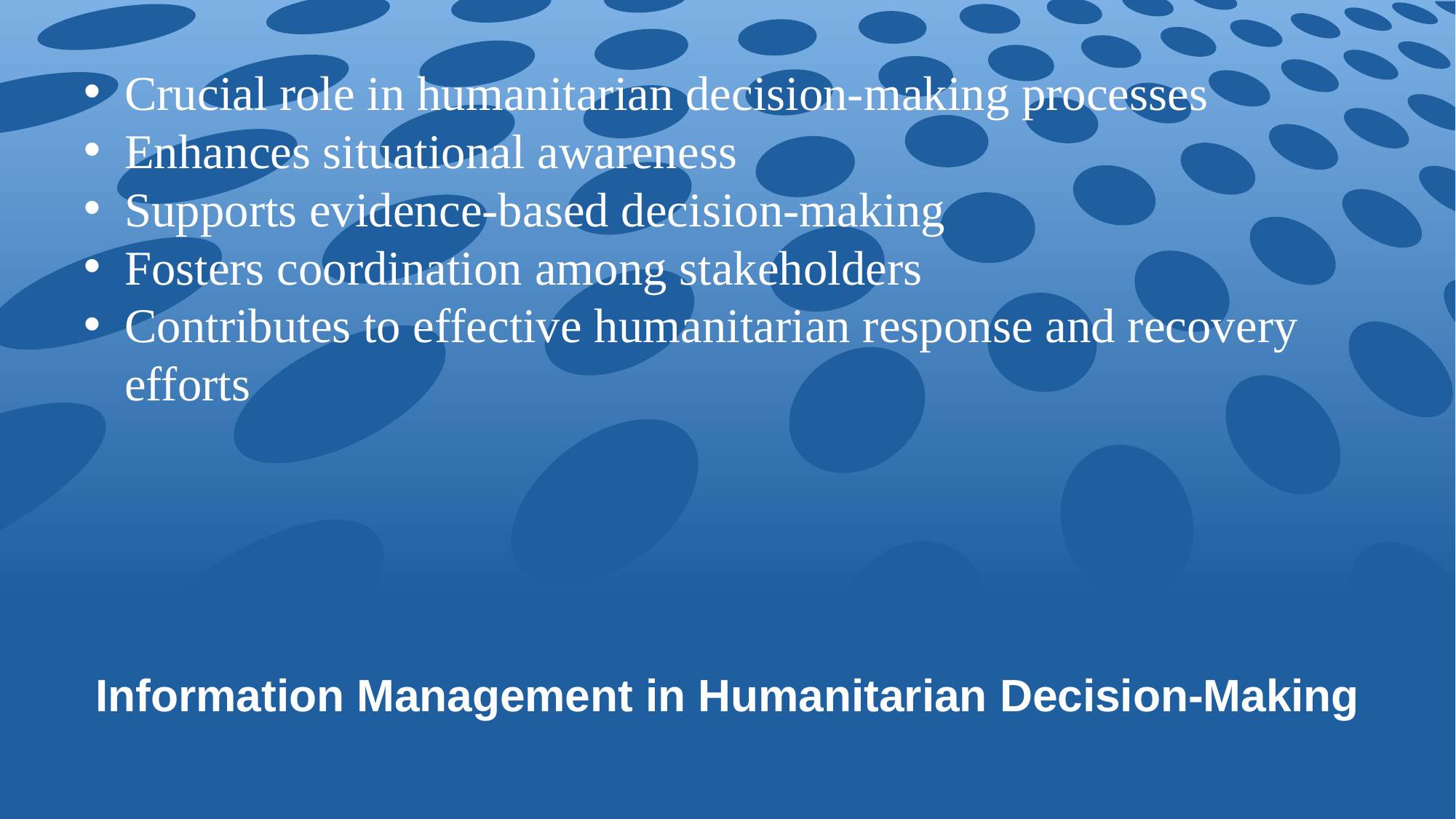

Crucial role in humanitarian decision-making processes
Enhances situational awareness
Supports evidence-based decision-making
Fosters coordination among stakeholders
Contributes to effective humanitarian response and recovery efforts
# Information Management in Humanitarian Decision-Making